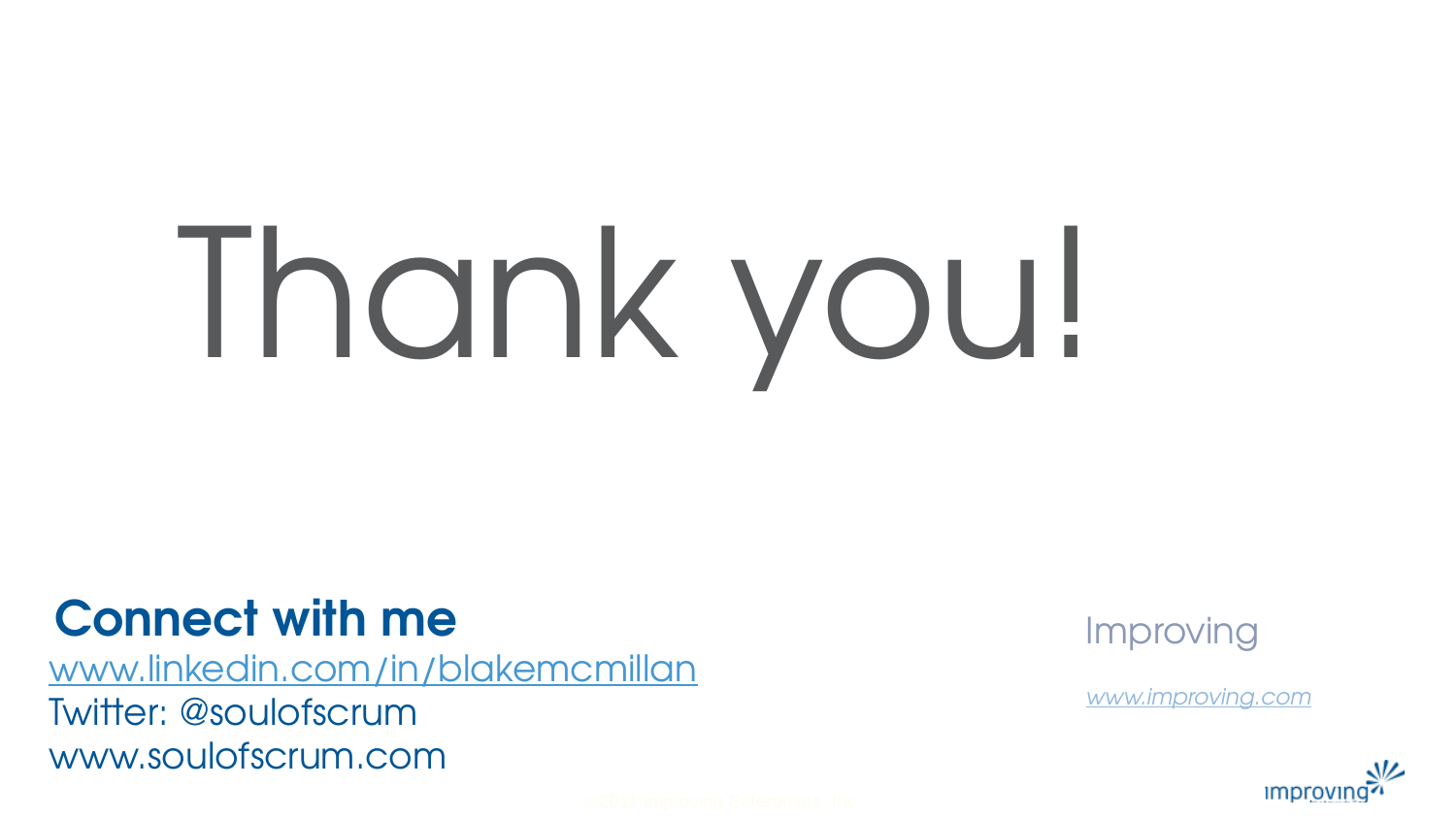

#

Thank you!

Connect with me
www.linkedin.com/in/blakemcmillan
Twitter: @soulofscrum
www.soulofscrum.com
Improving
www.improving.com